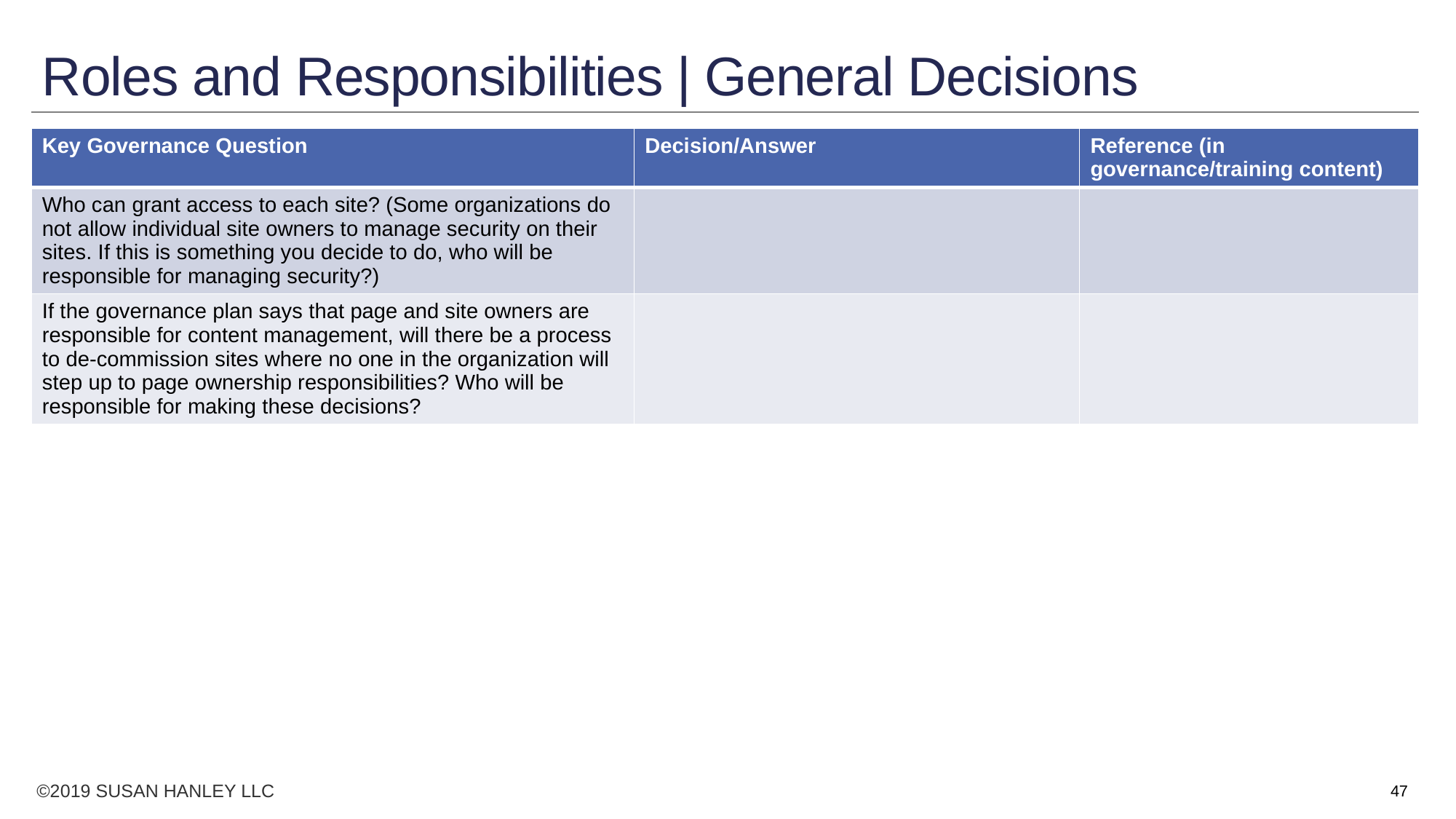

# Roles and Responsibilities | General Decisions
| Key Governance Question | Decision/Answer | Reference (in governance/training content) |
| --- | --- | --- |
| Who can grant access to each site? (Some organizations do not allow individual site owners to manage security on their sites. If this is something you decide to do, who will be responsible for managing security?) |  |  |
| If the governance plan says that page and site owners are responsible for content management, will there be a process to de-commission sites where no one in the organization will step up to page ownership responsibilities? Who will be responsible for making these decisions? |  |  |
47